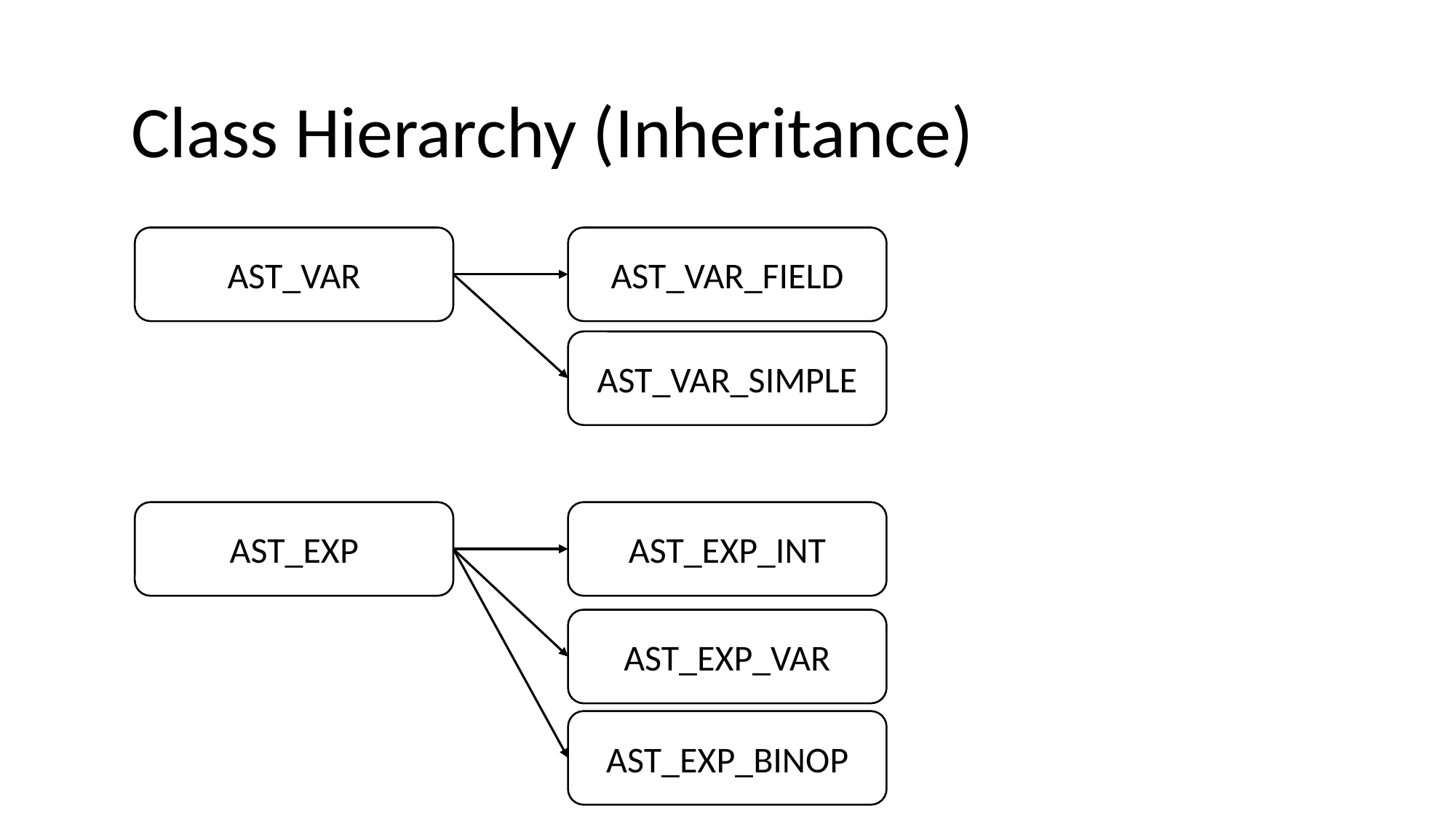

Class Hierarchy (Inheritance)
AST_VAR
AST_VAR_FIELD
AST_VAR_SIMPLE
AST_EXP
AST_EXP_INT
AST_EXP_VAR
AST_EXP_BINOP